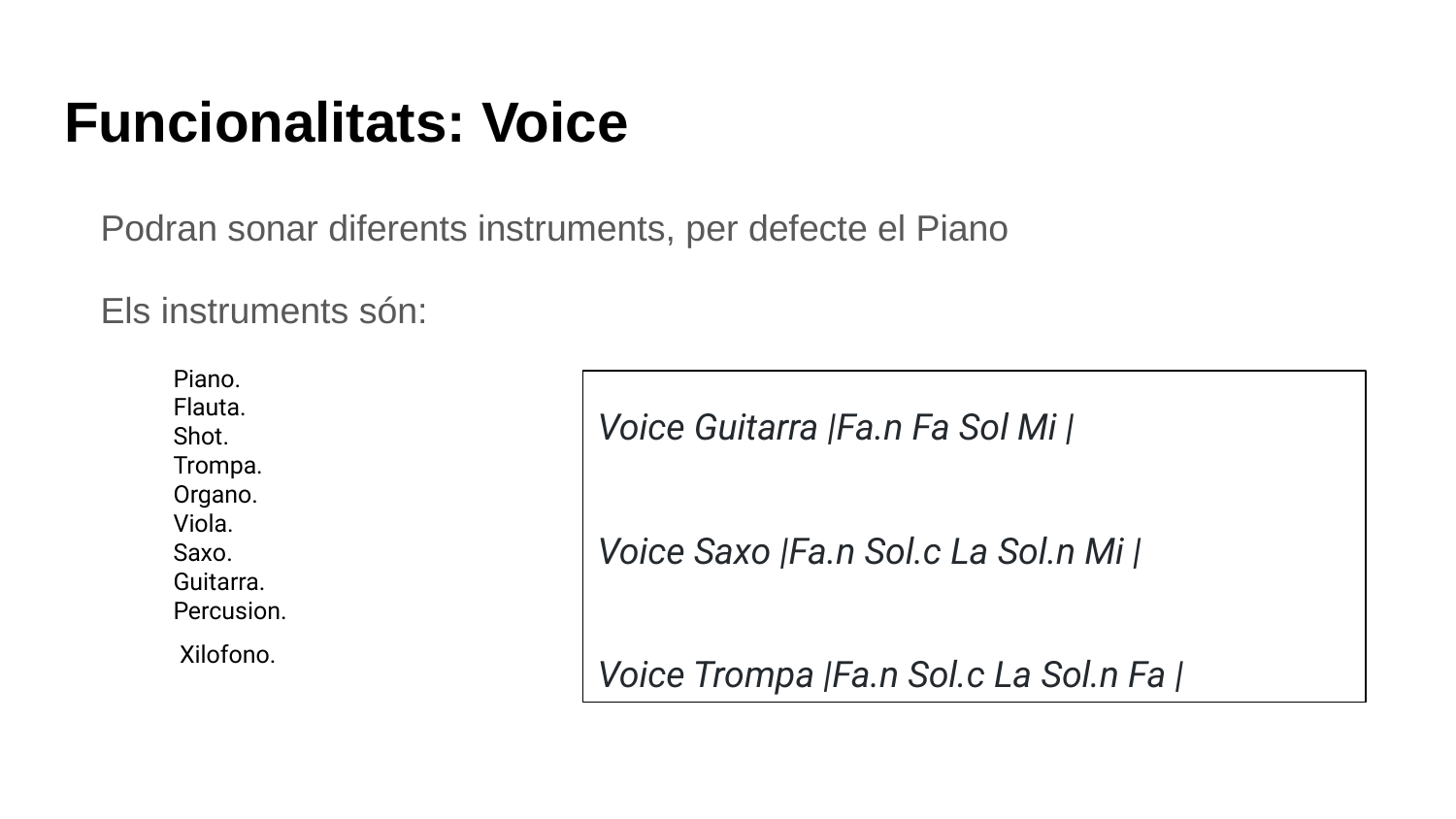

# Funcionalitats: Voice
Podran sonar diferents instruments, per defecte el Piano
Els instruments són:
Piano.
Flauta.
Shot.
Trompa.
Organo.
Viola.
Saxo.
Guitarra.
Percusion.
 Xilofono.

Voice Guitarra |Fa.n Fa Sol Mi |

Voice Saxo |Fa.n Sol.c La Sol.n Mi |

Voice Trompa |Fa.n Sol.c La Sol.n Fa |